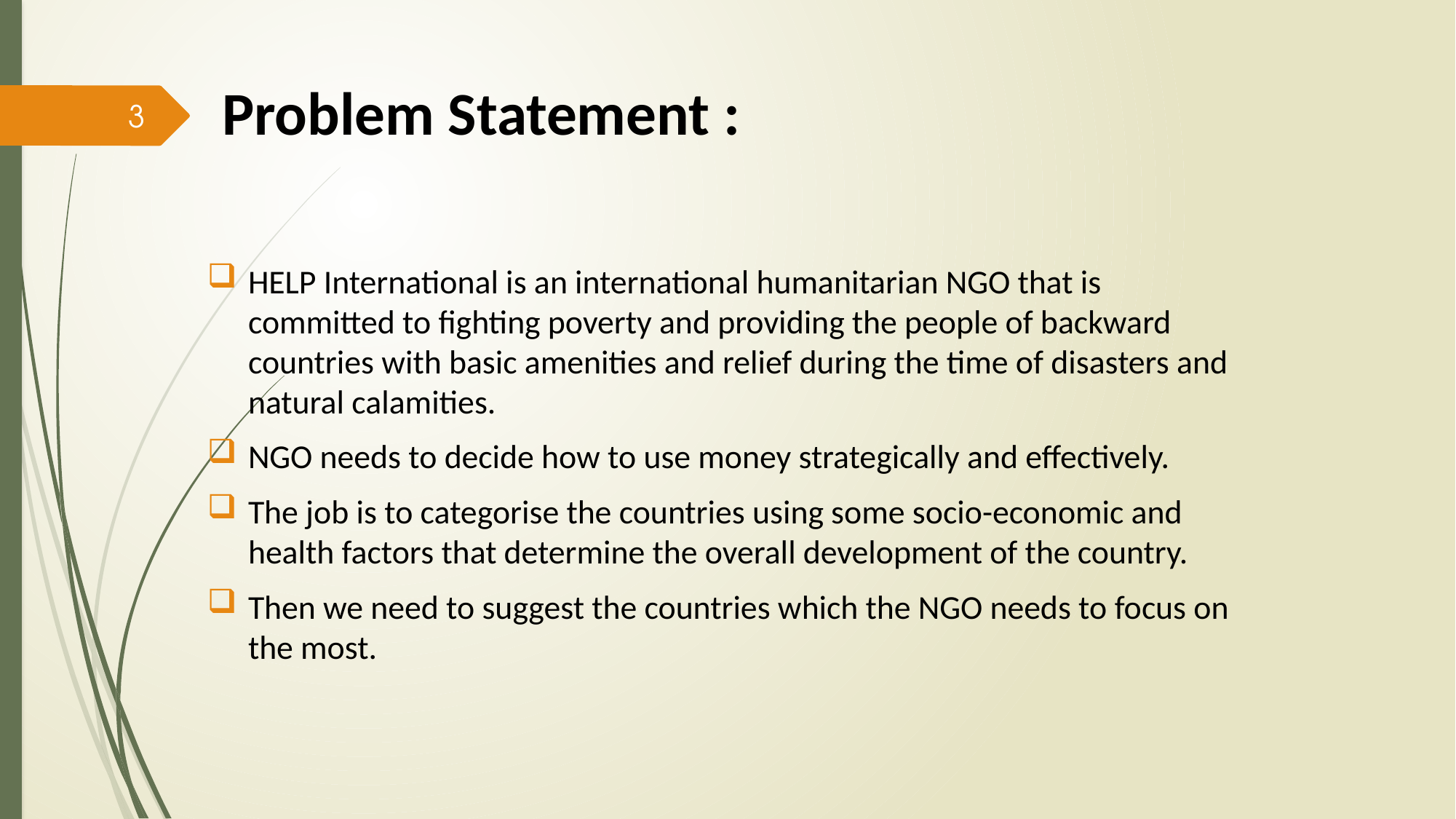

# Problem Statement :
3
HELP International is an international humanitarian NGO that is committed to fighting poverty and providing the people of backward countries with basic amenities and relief during the time of disasters and natural calamities.
NGO needs to decide how to use money strategically and effectively.
The job is to categorise the countries using some socio-economic and health factors that determine the overall development of the country.
Then we need to suggest the countries which the NGO needs to focus on the most.